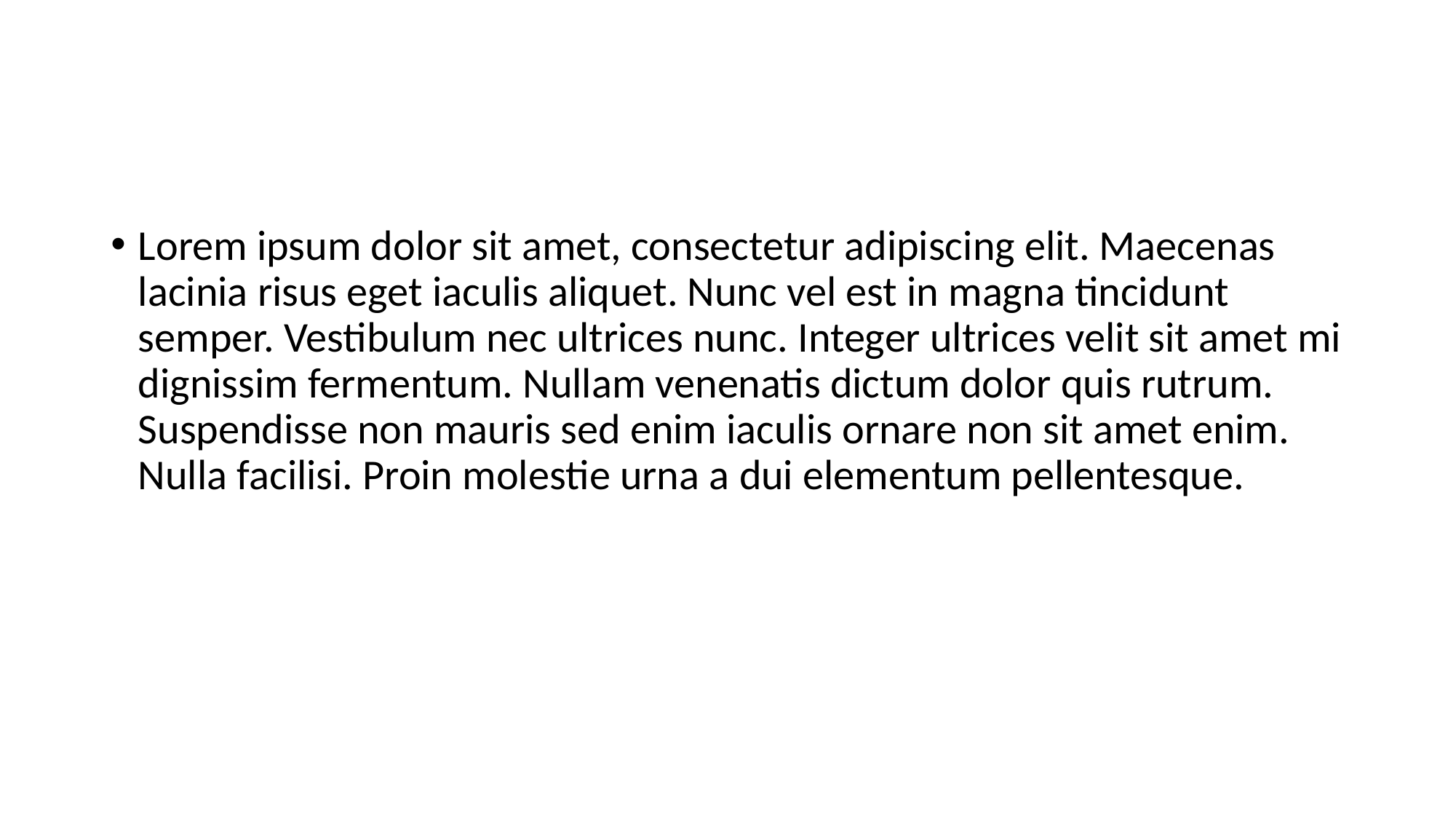

#
Lorem ipsum dolor sit amet, consectetur adipiscing elit. Maecenas lacinia risus eget iaculis aliquet. Nunc vel est in magna tincidunt semper. Vestibulum nec ultrices nunc. Integer ultrices velit sit amet mi dignissim fermentum. Nullam venenatis dictum dolor quis rutrum. Suspendisse non mauris sed enim iaculis ornare non sit amet enim. Nulla facilisi. Proin molestie urna a dui elementum pellentesque.